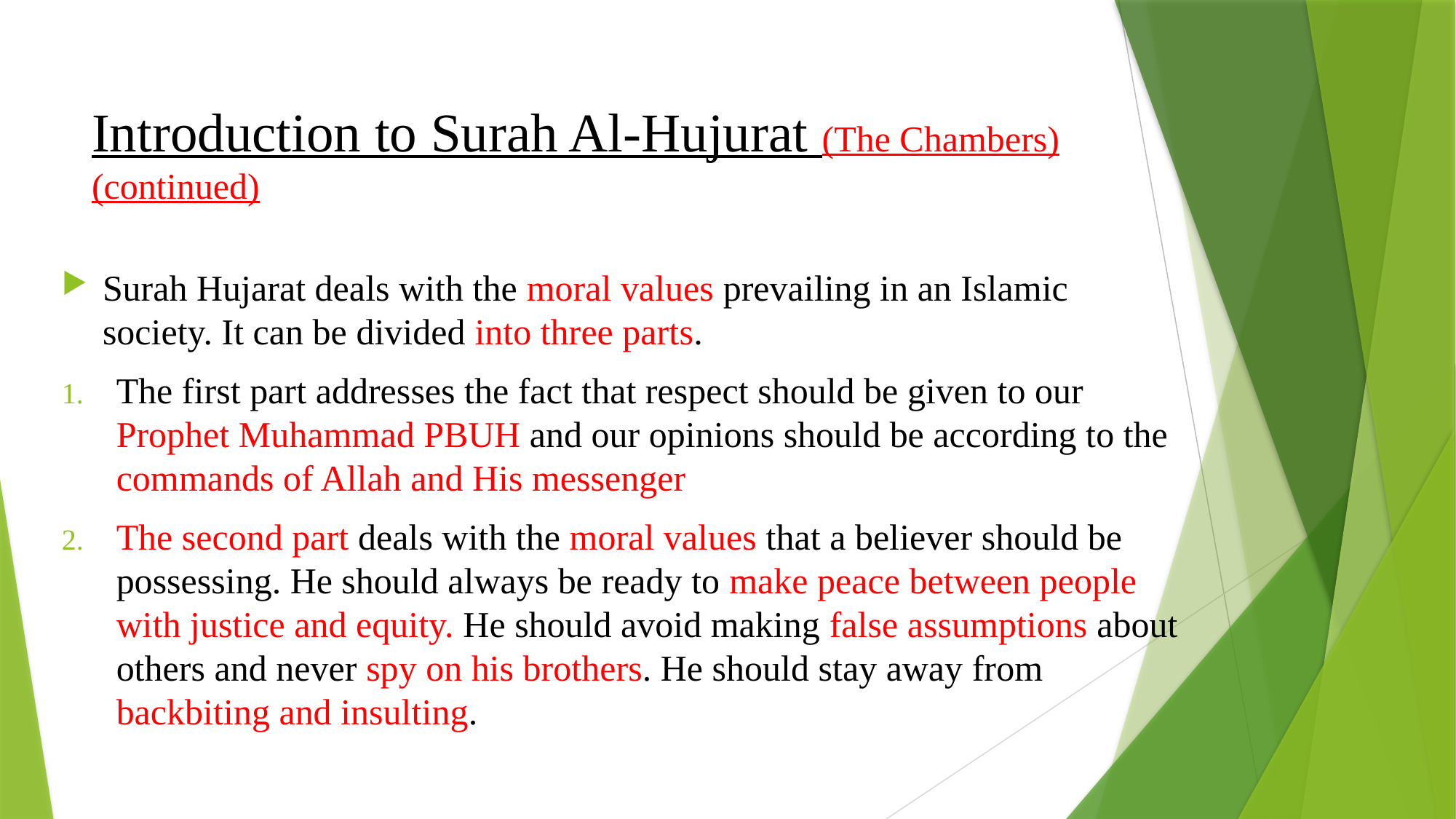

# Introduction to Surah Al-Hujurat (The Chambers) (continued)
Surah Hujarat deals with the moral values prevailing in an Islamic society. It can be divided into three parts.
The first part addresses the fact that respect should be given to our Prophet Muhammad PBUH and our opinions should be according to the commands of Allah and His messenger
The second part deals with the moral values that a believer should be possessing. He should always be ready to make peace between people with justice and equity. He should avoid making false assumptions about others and never spy on his brothers. He should stay away from backbiting and insulting.